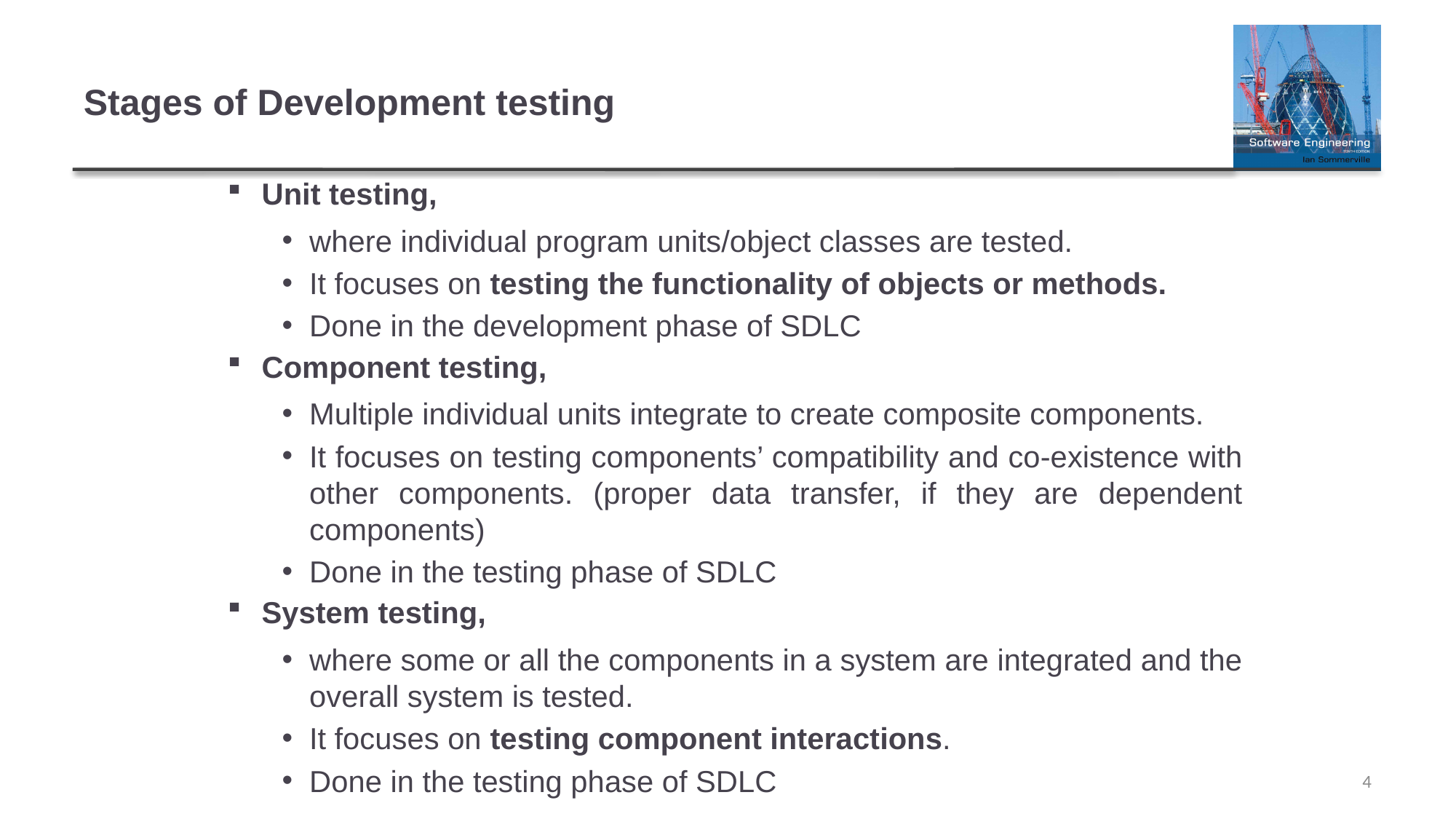

# Stages of Development testing
Unit testing,
where individual program units/object classes are tested.
It focuses on testing the functionality of objects or methods.
Done in the development phase of SDLC
Component testing,
Multiple individual units integrate to create composite components.
It focuses on testing components’ compatibility and co-existence with other components. (proper data transfer, if they are dependent components)
Done in the testing phase of SDLC
System testing,
where some or all the components in a system are integrated and the overall system is tested.
It focuses on testing component interactions.
Done in the testing phase of SDLC

4